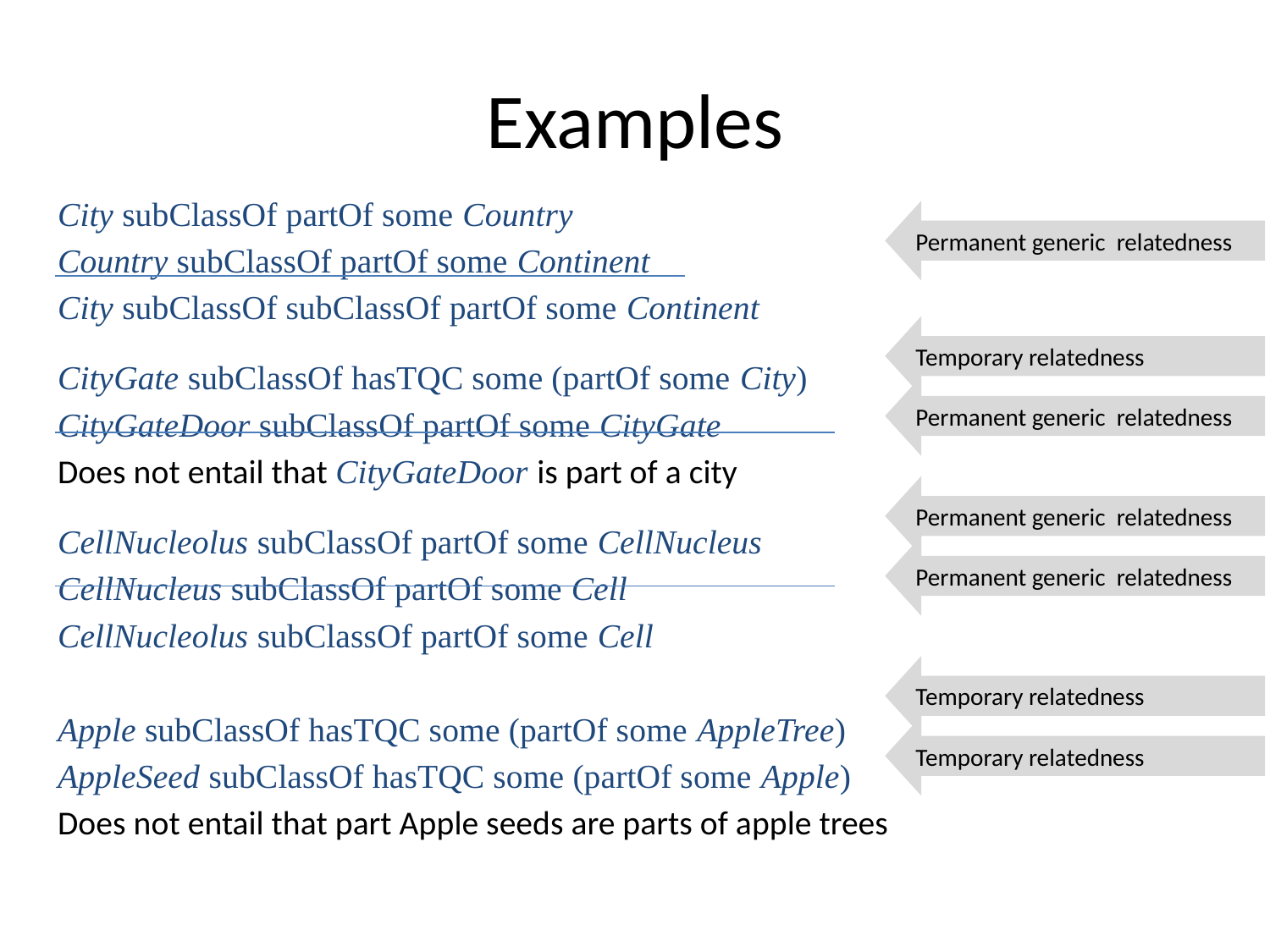

# Examples
City subClassOf partOf some Country
Country subClassOf partOf some Continent
City subClassOf subClassOf partOf some Continent

CityGate subClassOf hasTQC some (partOf some City)
CityGateDoor subClassOf partOf some CityGate
Does not entail that CityGateDoor is part of a city

CellNucleolus subClassOf partOf some CellNucleus
CellNucleus subClassOf partOf some Cell
CellNucleolus subClassOf partOf some Cell

Apple subClassOf hasTQC some (partOf some AppleTree)
AppleSeed subClassOf hasTQC some (partOf some Apple)
Does not entail that part Apple seeds are parts of apple trees

Permanent generic  relatedness
Temporary relatedness
Permanent generic  relatedness
Permanent generic  relatedness
Permanent generic  relatedness
Temporary relatedness
Temporary relatedness